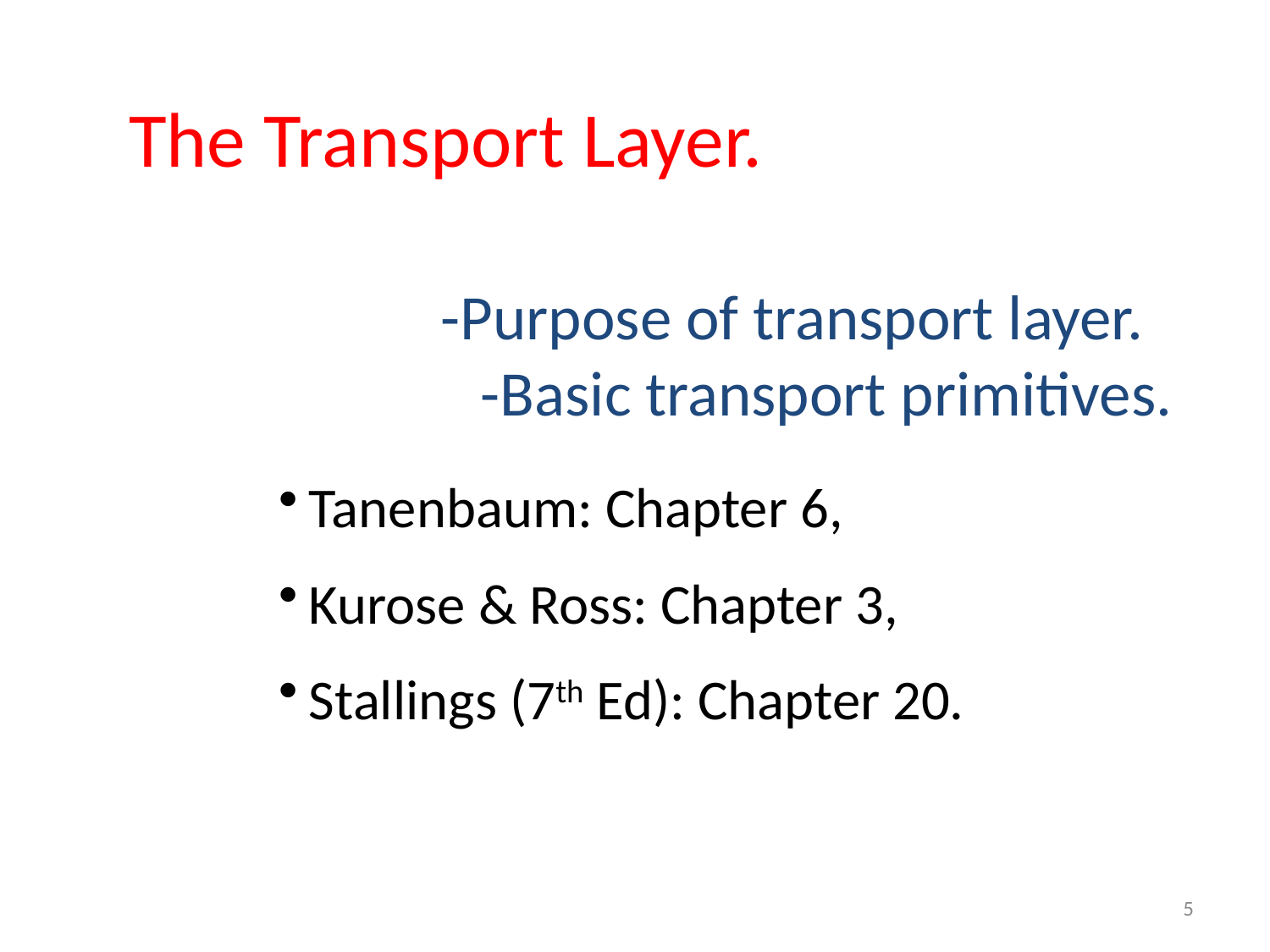

The Transport Layer.

-Purpose of transport layer.
-Basic transport primitives.
Tanenbaum: Chapter 6,
Kurose & Ross: Chapter 3,
Stallings (7th Ed): Chapter 20.
5